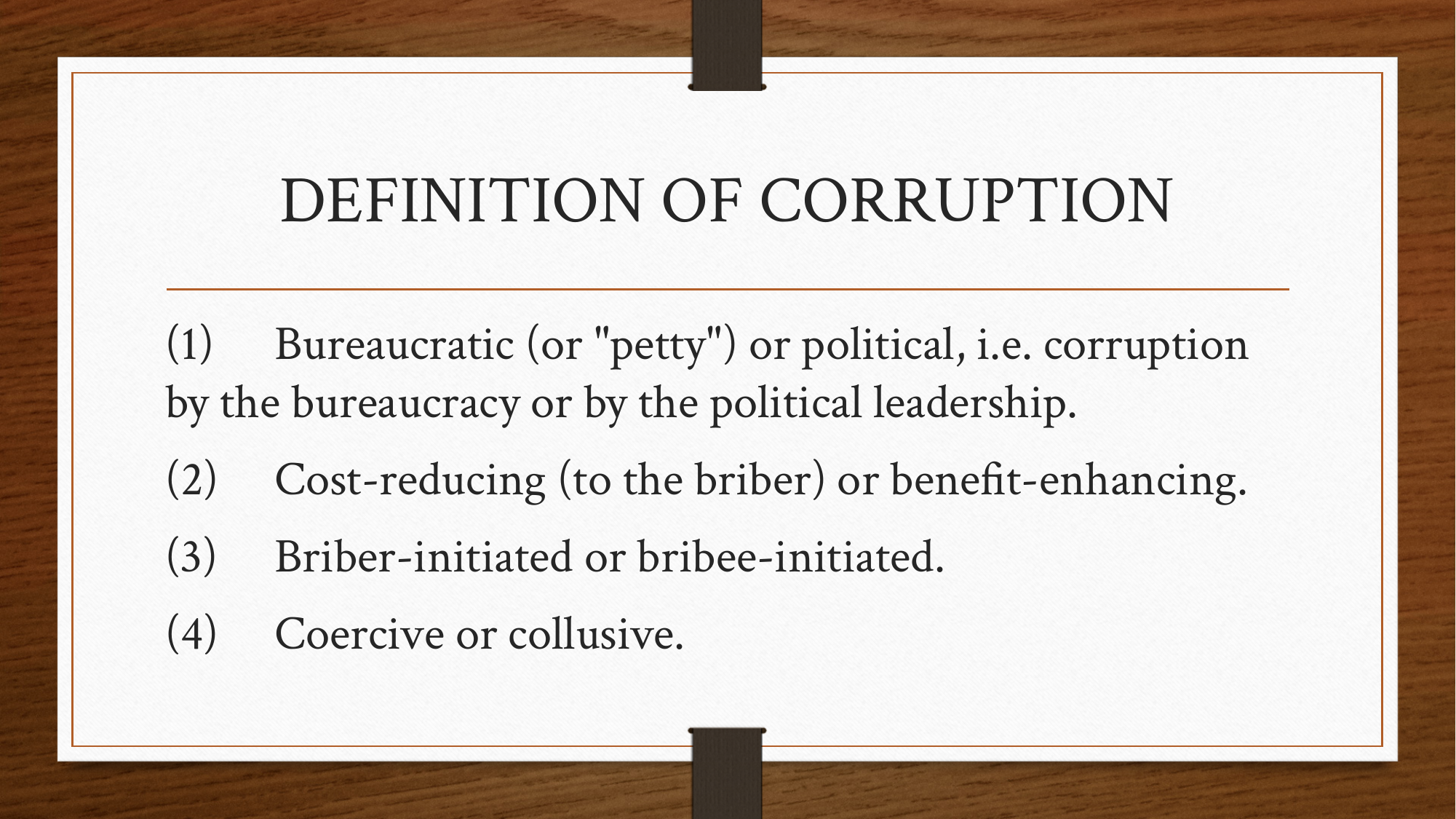

# DEFINITION OF CORRUPTION
(1)	Bureaucratic (or "petty") or political, i.e. corruption by the bureaucracy or by the political leadership.
(2)	Cost-reducing (to the briber) or benefit-enhancing.
(3)	Briber-initiated or bribee-initiated.
(4)	Coercive or collusive.